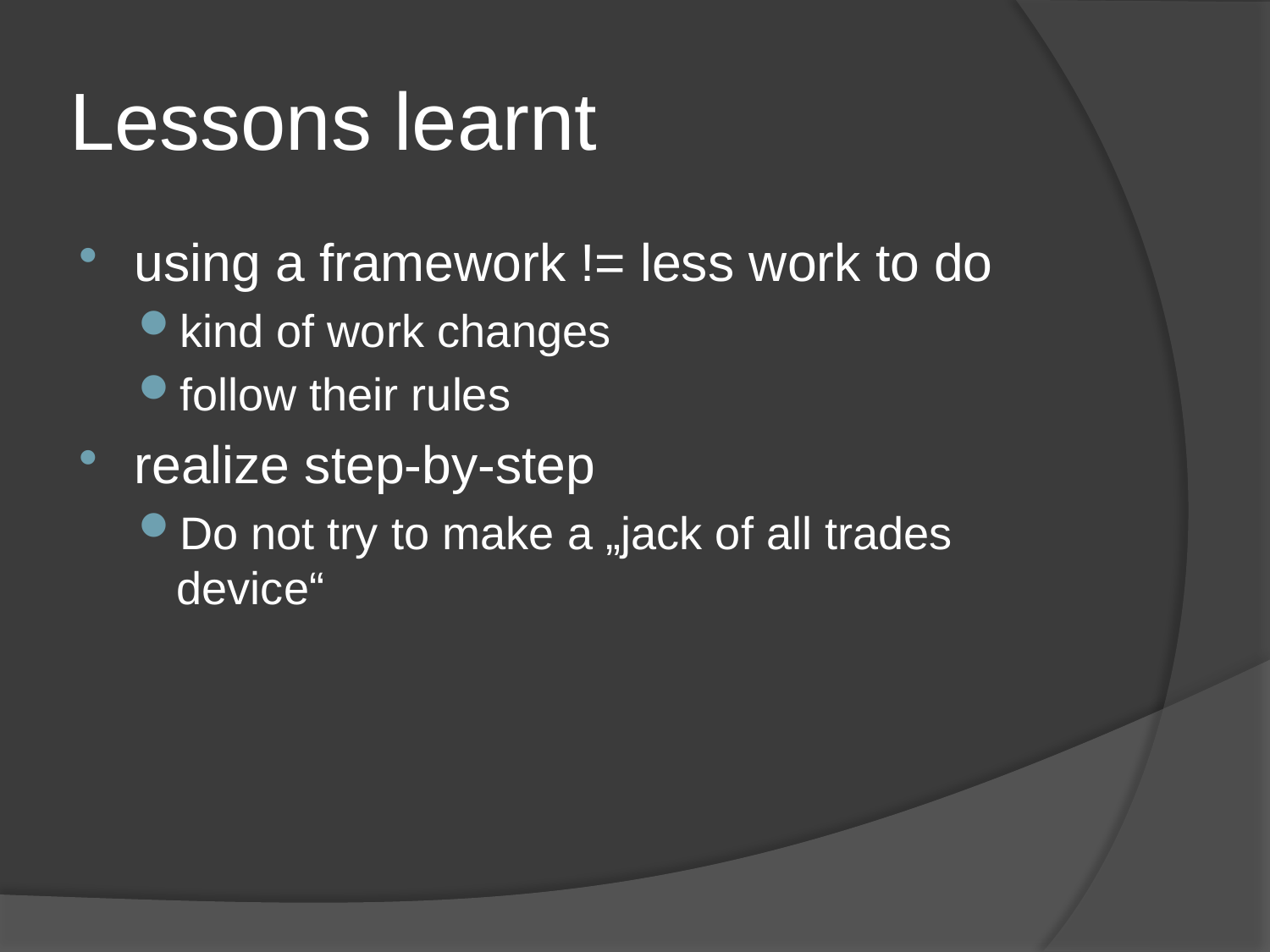

# Lessons learnt
using a framework != less work to do
kind of work changes
follow their rules
realize step-by-step
Do not try to make a „jack of all trades device“